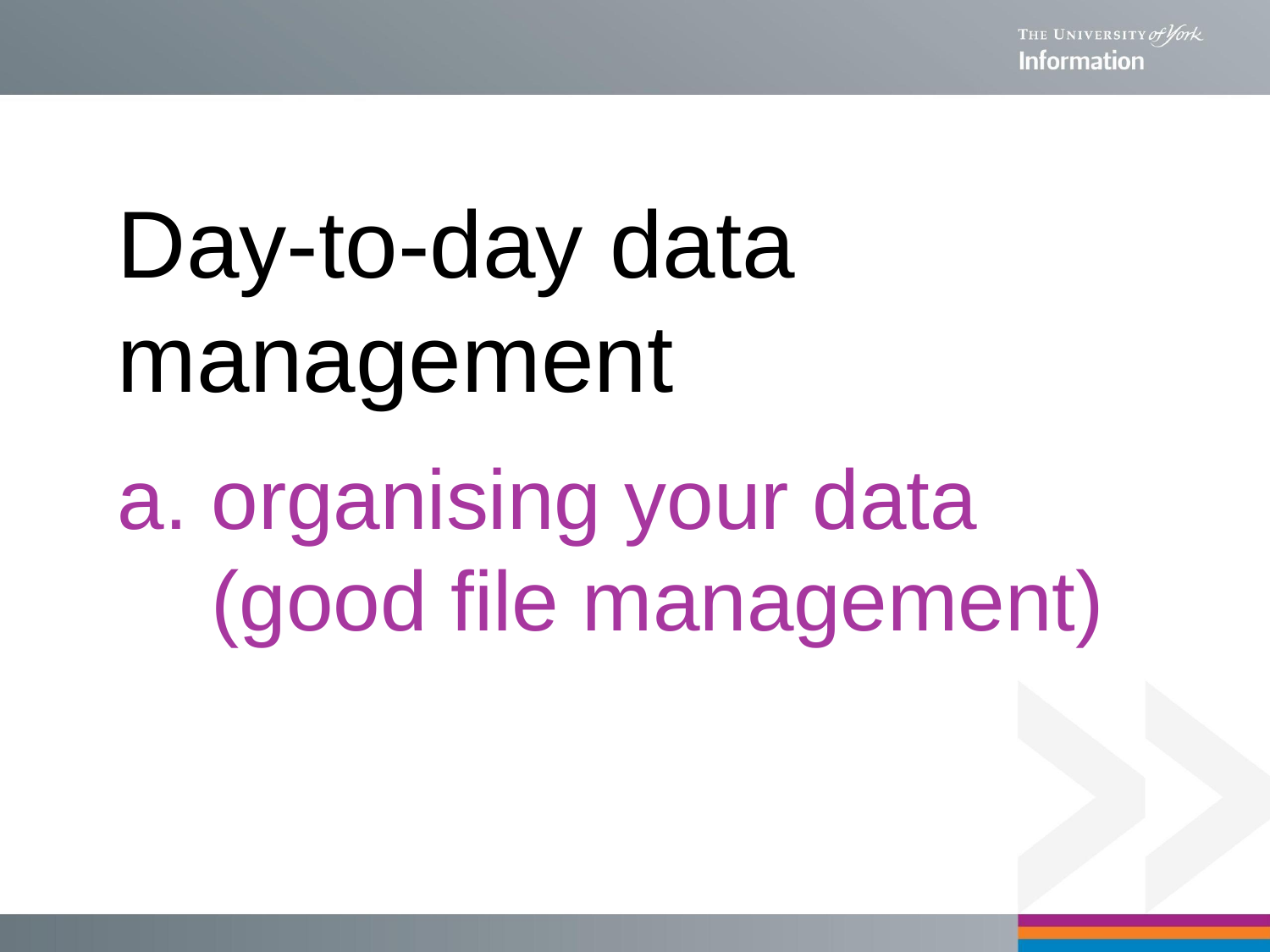

# Day-to-day data management a. organising your data (good file management)